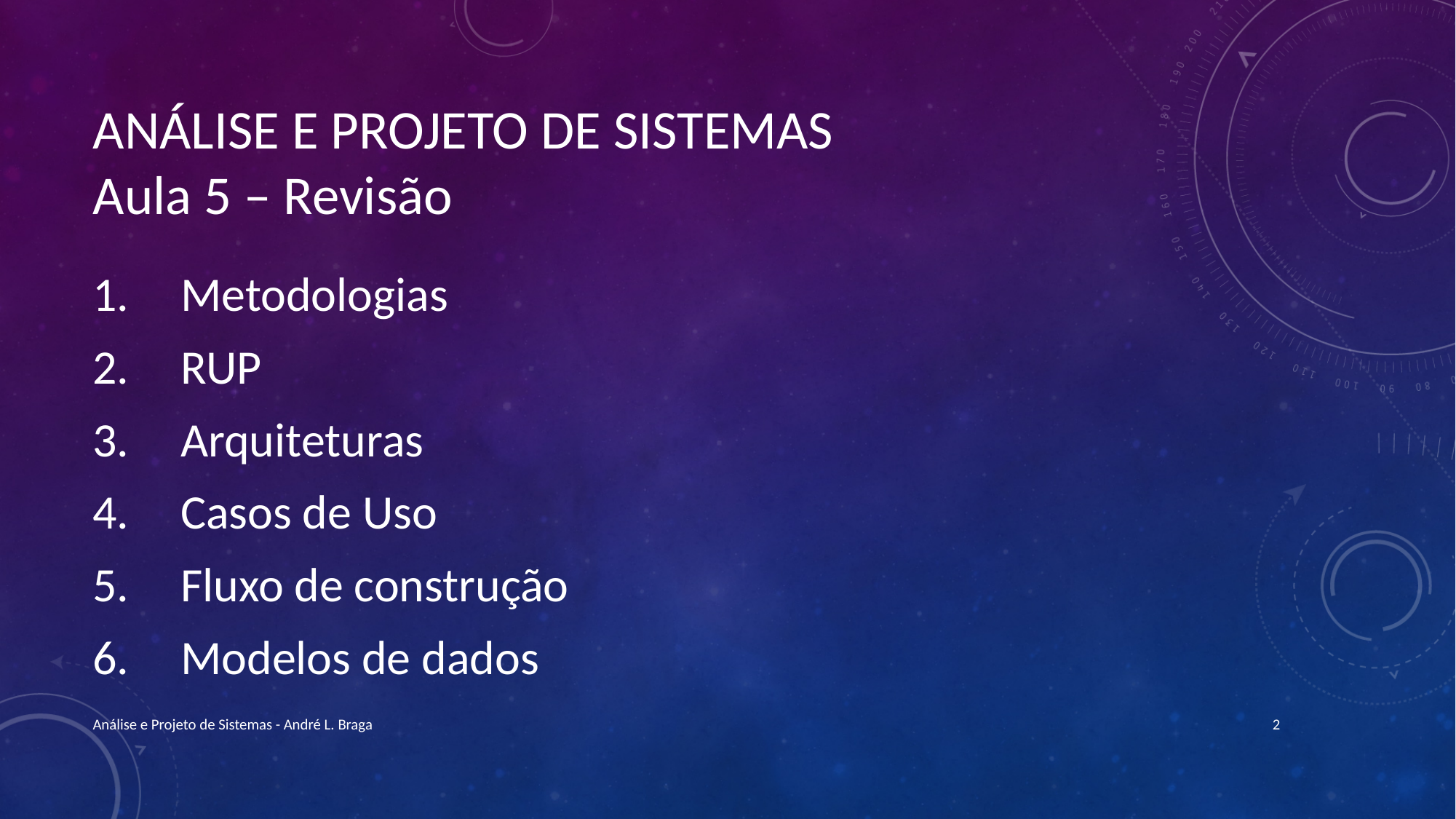

# Análise e Projeto de Sistemas Aula 5 – Revisão
Metodologias
RUP
Arquiteturas
Casos de Uso
Fluxo de construção
Modelos de dados
Análise e Projeto de Sistemas - André L. Braga
2